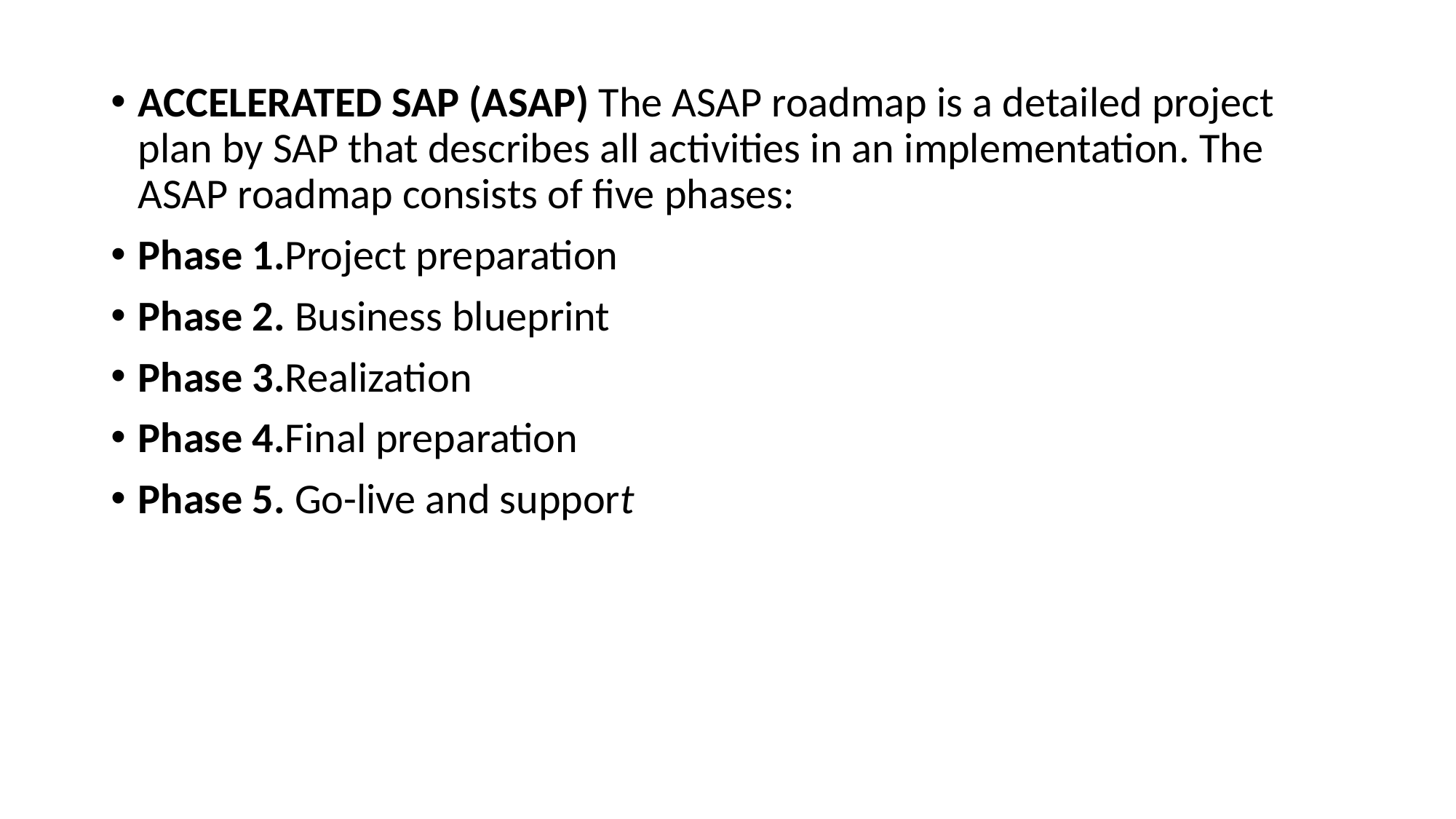

ACCELERATED SAP (ASAP) The ASAP roadmap is a detailed project plan by SAP that describes all activities in an implementation. The ASAP roadmap consists of five phases:
Phase 1.Project preparation
Phase 2. Business blueprint
Phase 3.Realization
Phase 4.Final preparation
Phase 5. Go-live and support